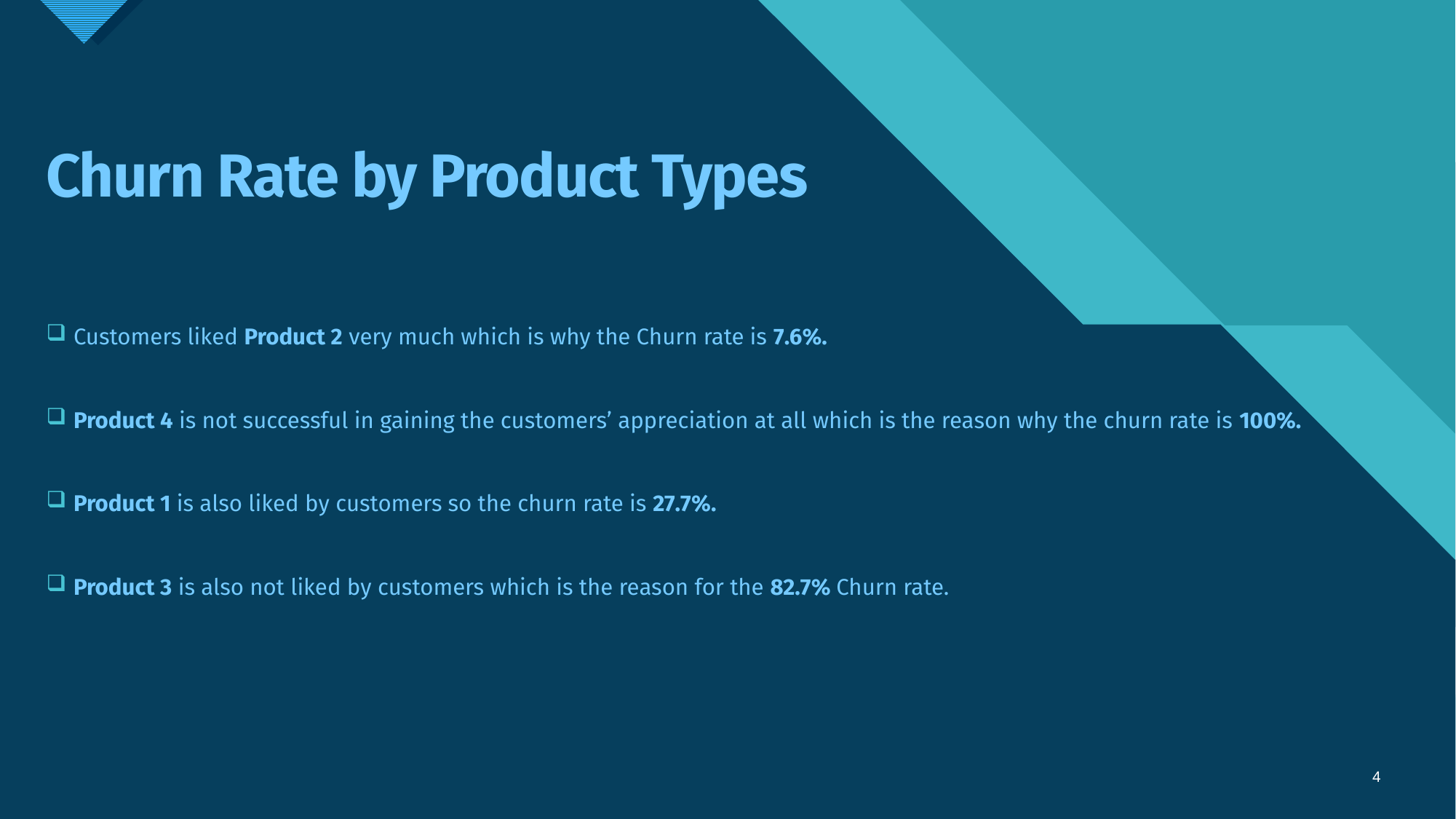

# Churn Rate by Product Types
Customers liked Product 2 very much which is why the Churn rate is 7.6%.
Product 4 is not successful in gaining the customers’ appreciation at all which is the reason why the churn rate is 100%.
Product 1 is also liked by customers so the churn rate is 27.7%.
Product 3 is also not liked by customers which is the reason for the 82.7% Churn rate.

4